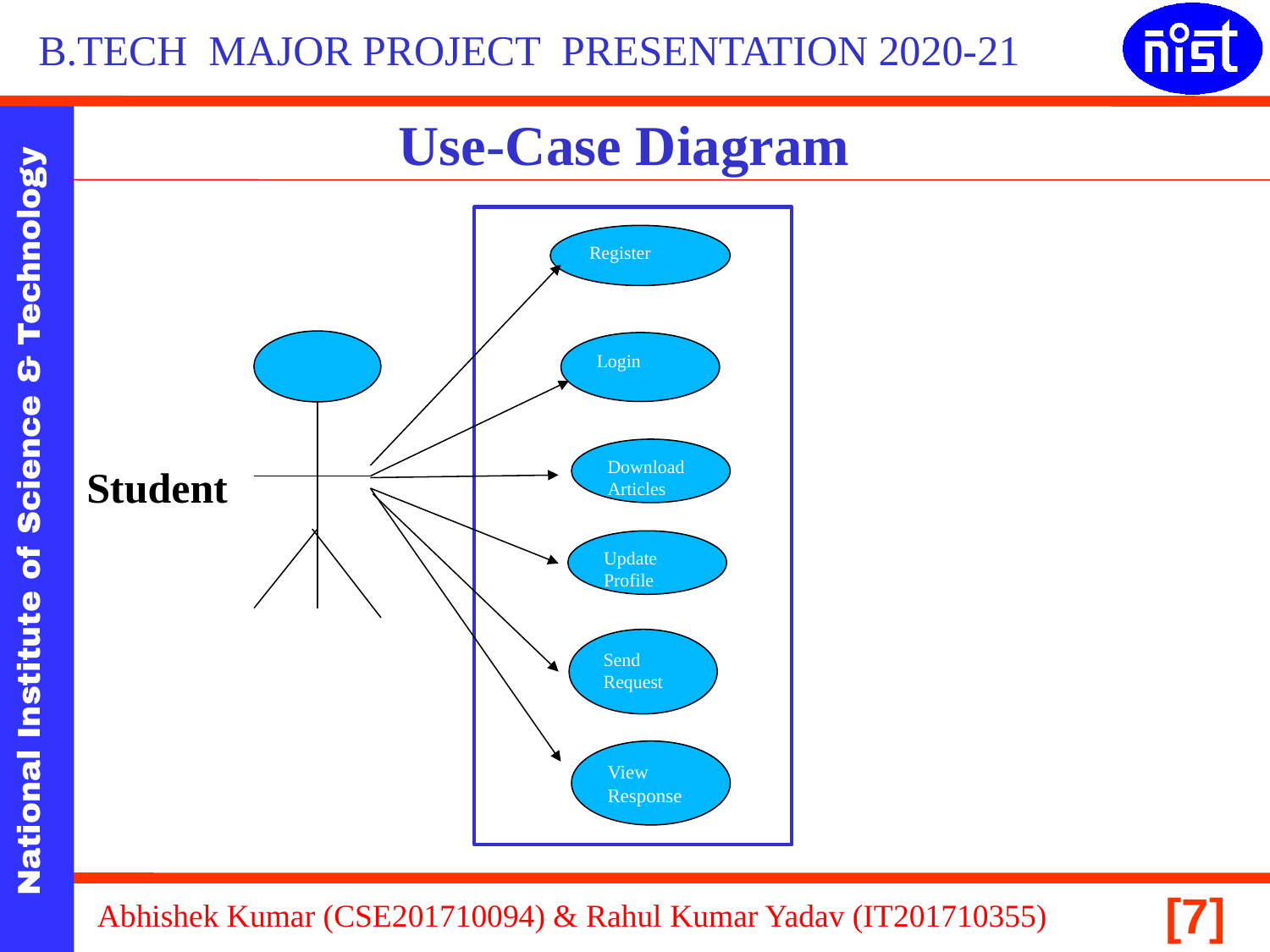

B.TECH  MAJOR PROJECT  PRESENTATION 2020-21
Use-Case Diagram

Register

Login
Download Articles
Student
Update Profile
Send Request
View Response
Abhishek Kumar (CSE201710094) & Rahul Kumar Yadav (IT201710355)